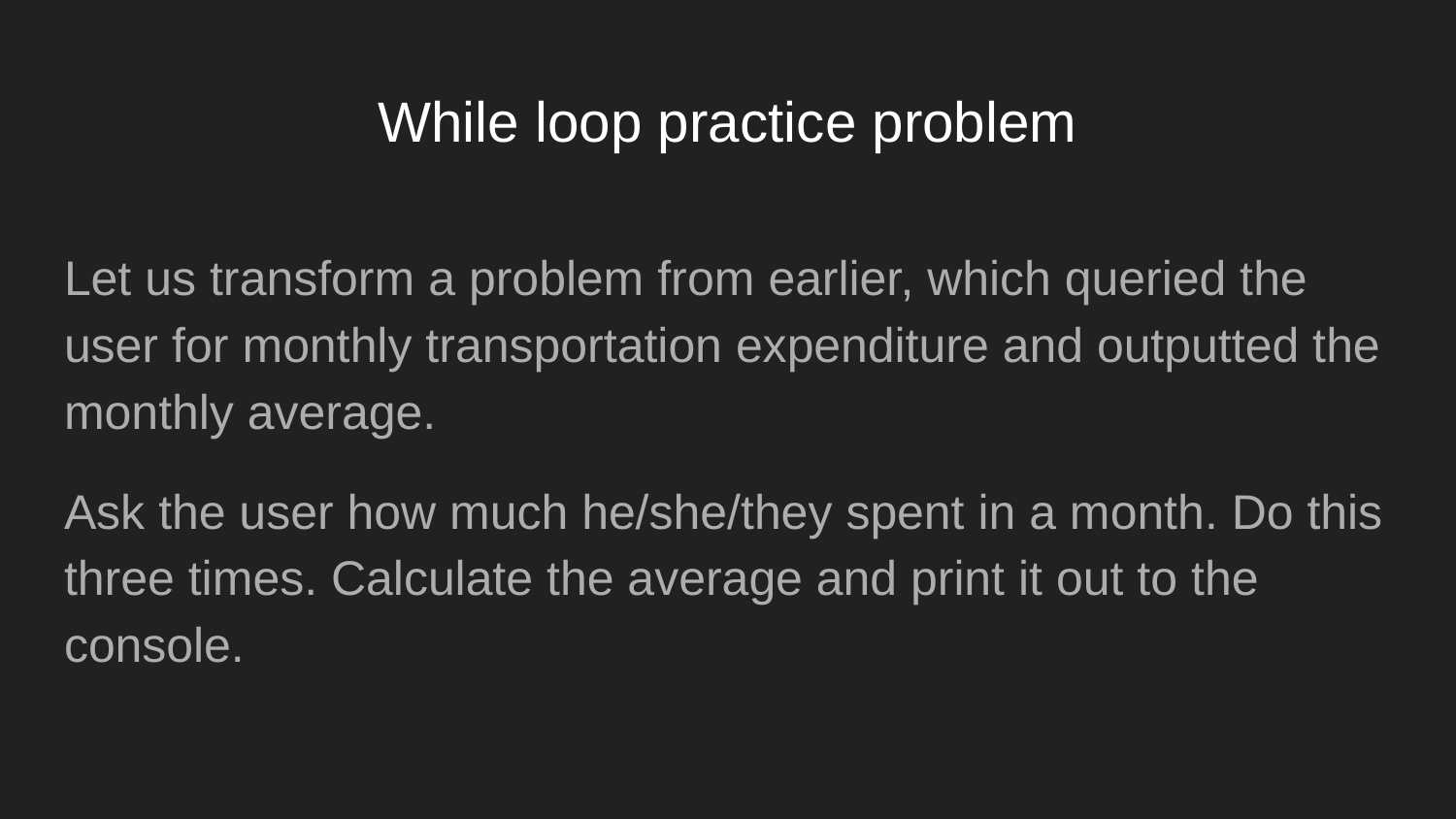

# While loop practice problem
Let us transform a problem from earlier, which queried the user for monthly transportation expenditure and outputted the monthly average.
Ask the user how much he/she/they spent in a month. Do this three times. Calculate the average and print it out to the console.